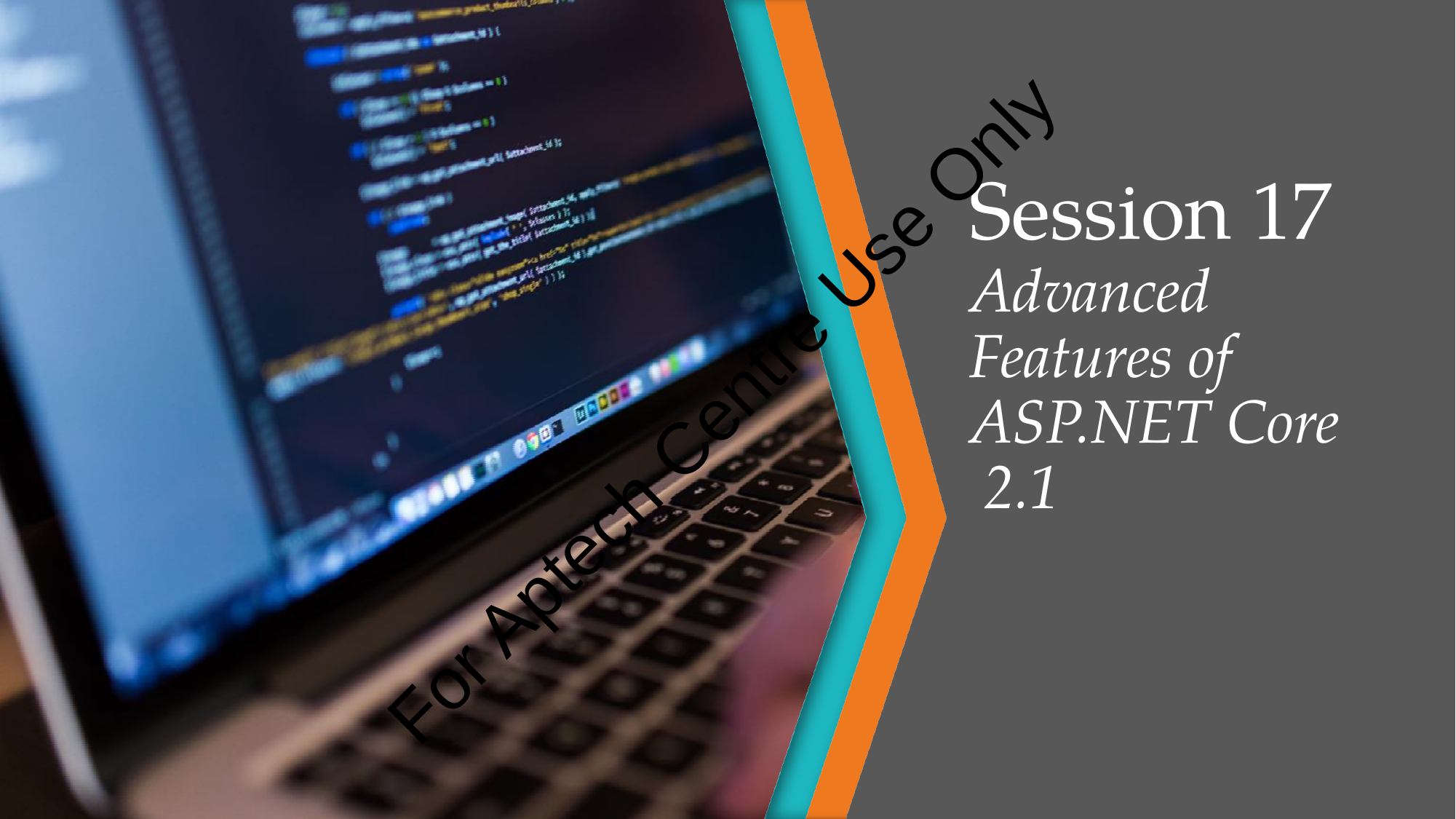

# Session 17
Advanced  Features of  ASP.NET Core  2.1
For Aptech Centre Use Only